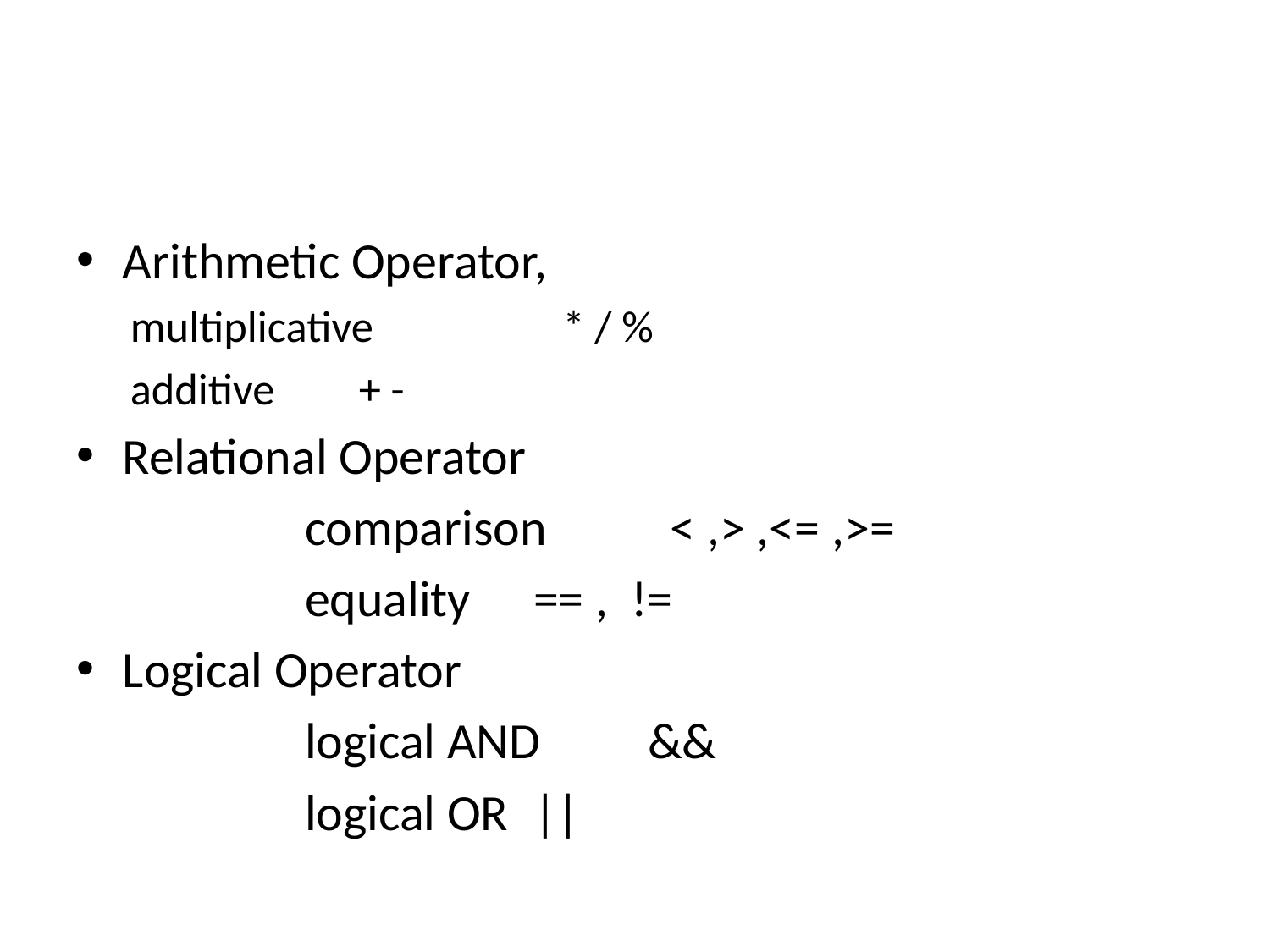

#
Arithmetic Operator,
			multiplicative	         * / %
			additive	+ -
Relational Operator
		comparison	  < ,> ,<= ,>=
		equality	== ,  !=
Logical Operator
		logical AND	&&
		logical OR	||